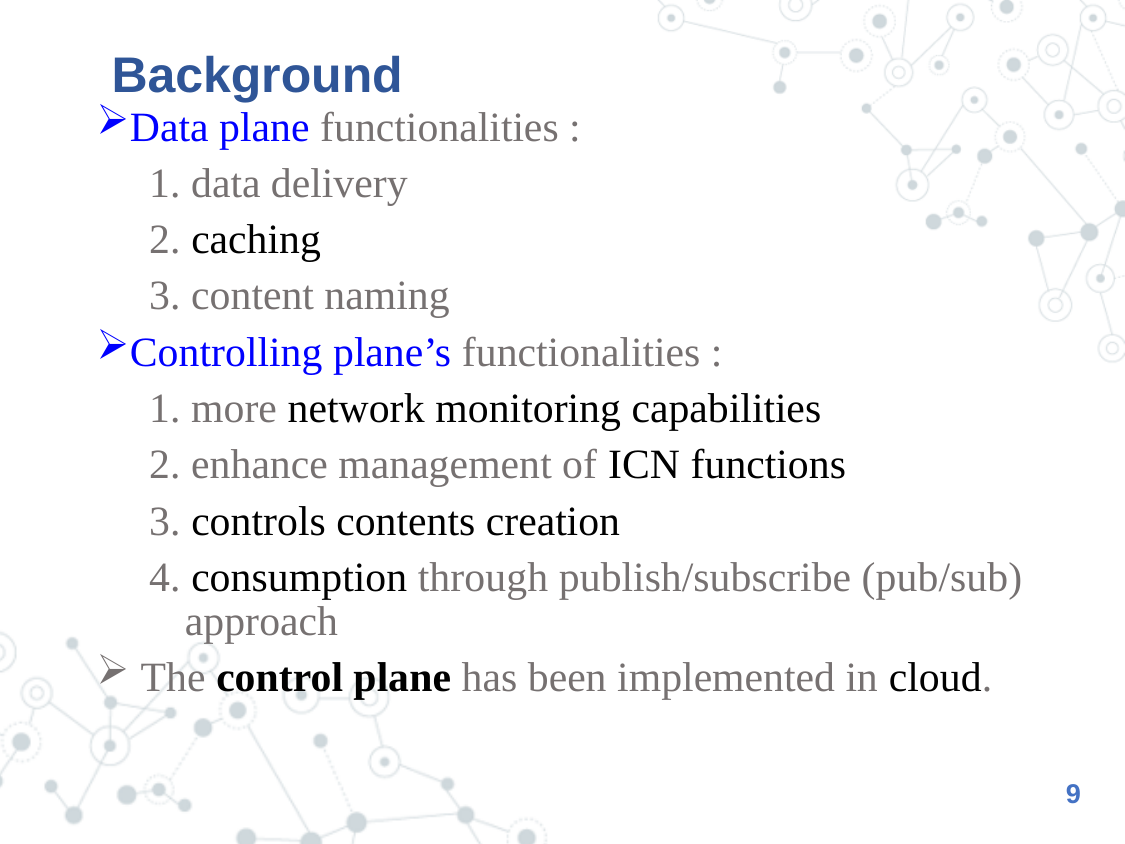

# Background
Data plane functionalities :
     1. data delivery
     2. caching
     3. content naming
Controlling plane’s functionalities :
     1. more network monitoring capabilities
     2. enhance management of ICN functions
     3. controls contents creation
     4. consumption through publish/subscribe (pub/sub) approach
The control plane has been implemented in cloud.